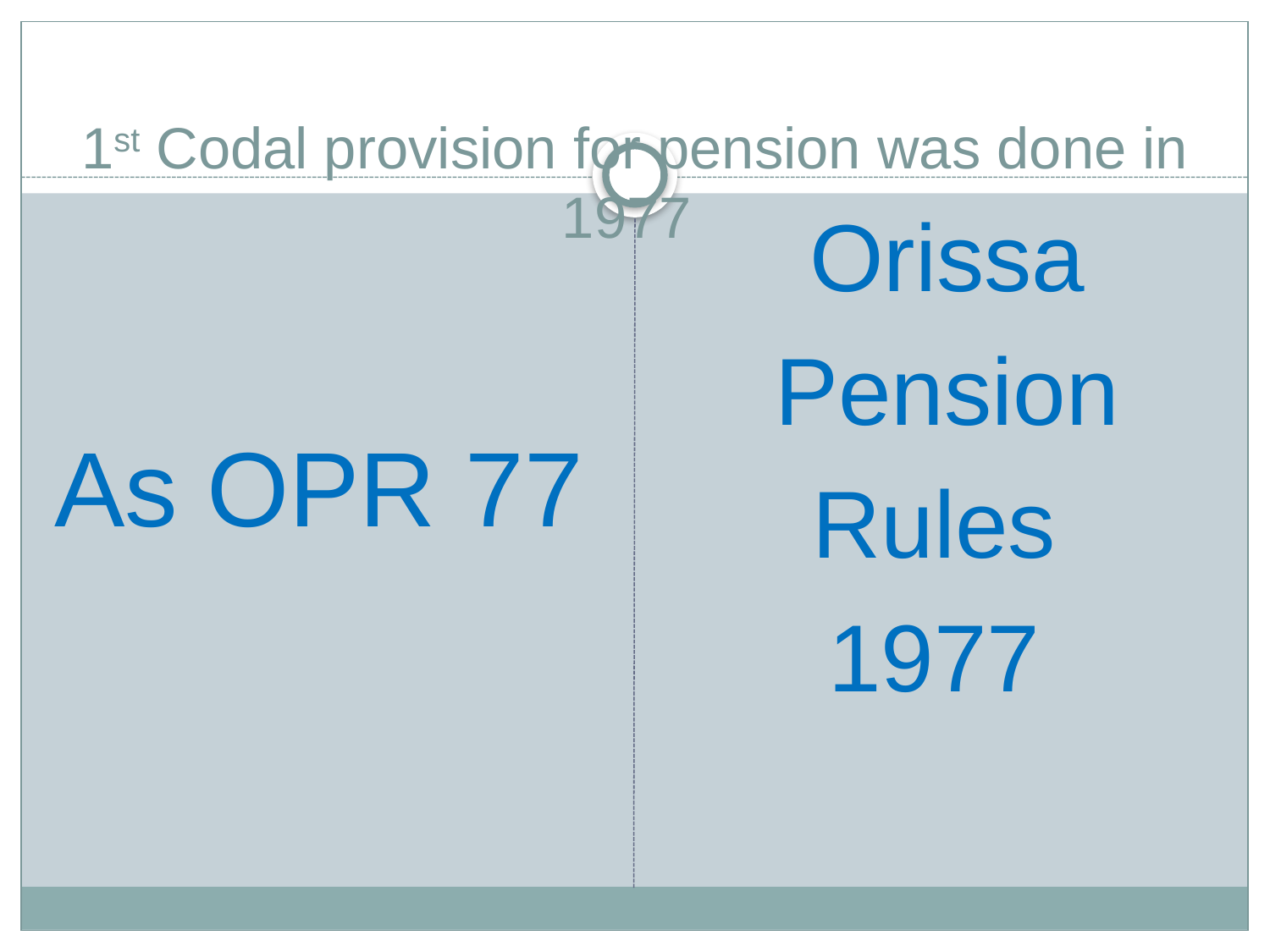

# 1st Codal provision for pension was done in 1977
As OPR 77

Orissa
Pension
Rules
1977